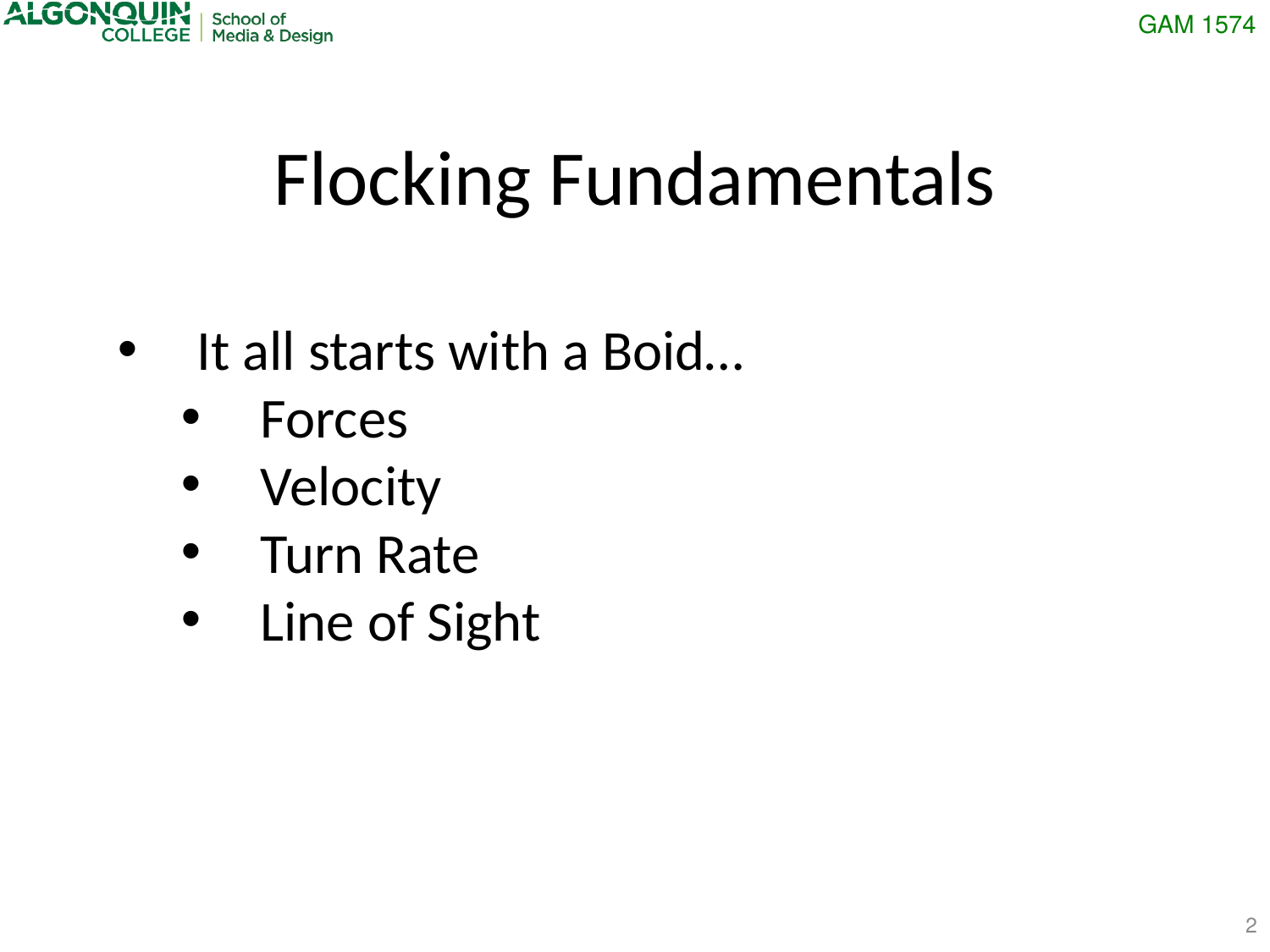

Flocking Fundamentals

It all starts with a Boid…
Forces
Velocity
Turn Rate
Line of Sight

2